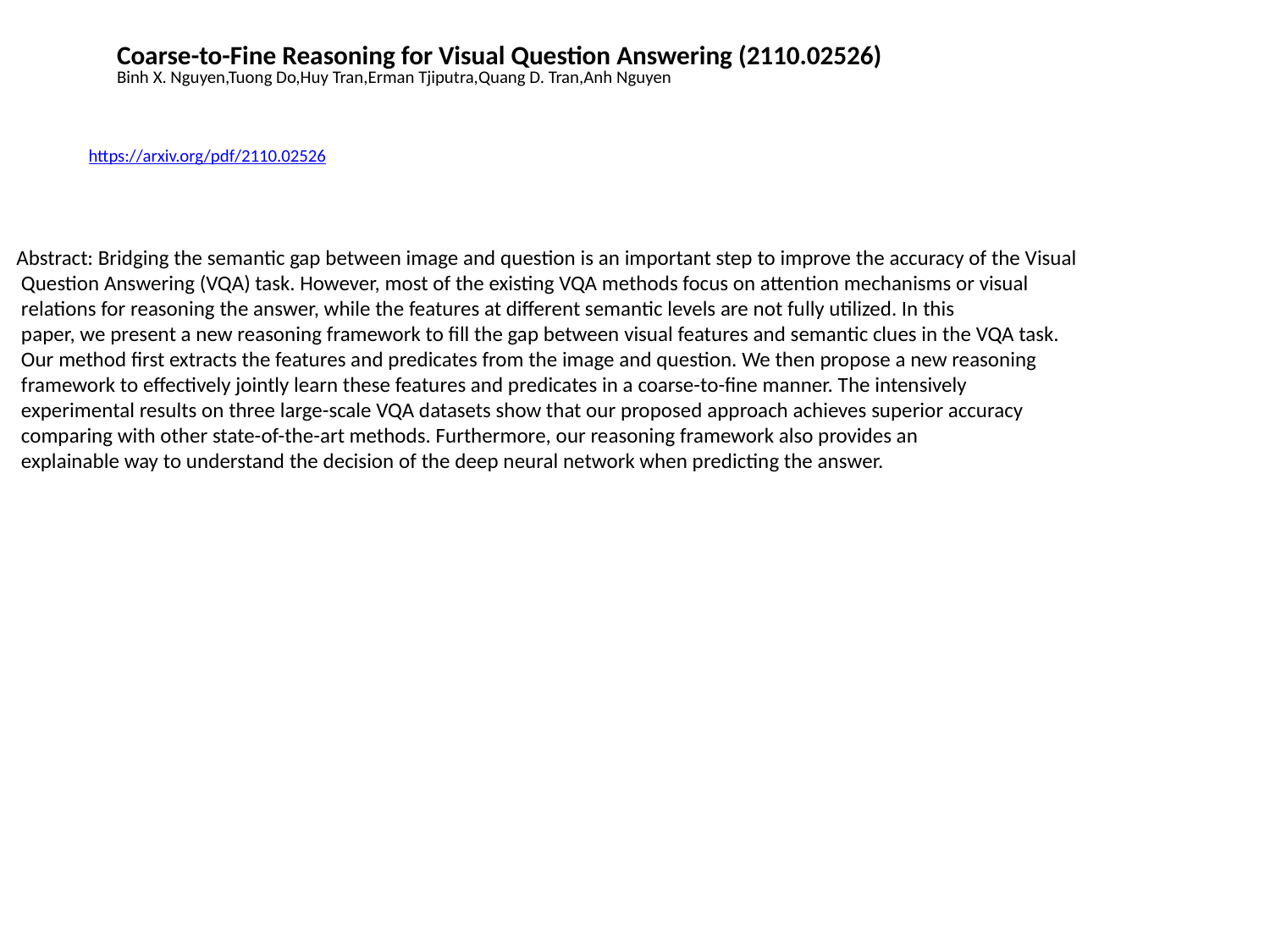

Coarse-to-Fine Reasoning for Visual Question Answering (2110.02526)
Binh X. Nguyen,Tuong Do,Huy Tran,Erman Tjiputra,Quang D. Tran,Anh Nguyen

https://arxiv.org/pdf/2110.02526

Abstract: Bridging the semantic gap between image and question is an important step to improve the accuracy of the Visual
 Question Answering (VQA) task. However, most of the existing VQA methods focus on attention mechanisms or visual
 relations for reasoning the answer, while the features at different semantic levels are not fully utilized. In this
 paper, we present a new reasoning framework to fill the gap between visual features and semantic clues in the VQA task.
 Our method first extracts the features and predicates from the image and question. We then propose a new reasoning
 framework to effectively jointly learn these features and predicates in a coarse-to-fine manner. The intensively
 experimental results on three large-scale VQA datasets show that our proposed approach achieves superior accuracy
 comparing with other state-of-the-art methods. Furthermore, our reasoning framework also provides an
 explainable way to understand the decision of the deep neural network when predicting the answer.